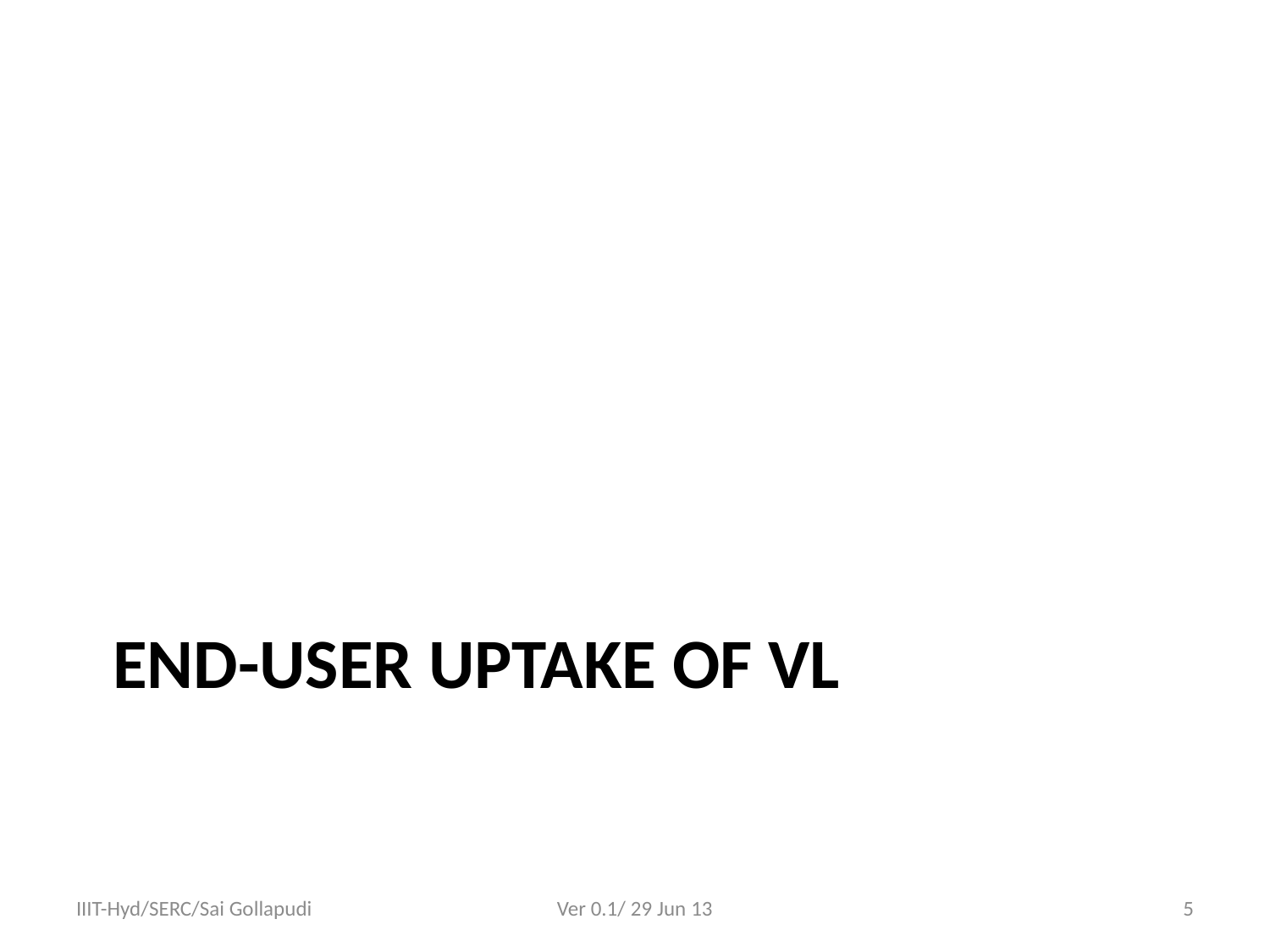

# End-user uptake of VL
IIIT-Hyd/SERC/Sai Gollapudi
Ver 0.1/ 29 Jun 13
5